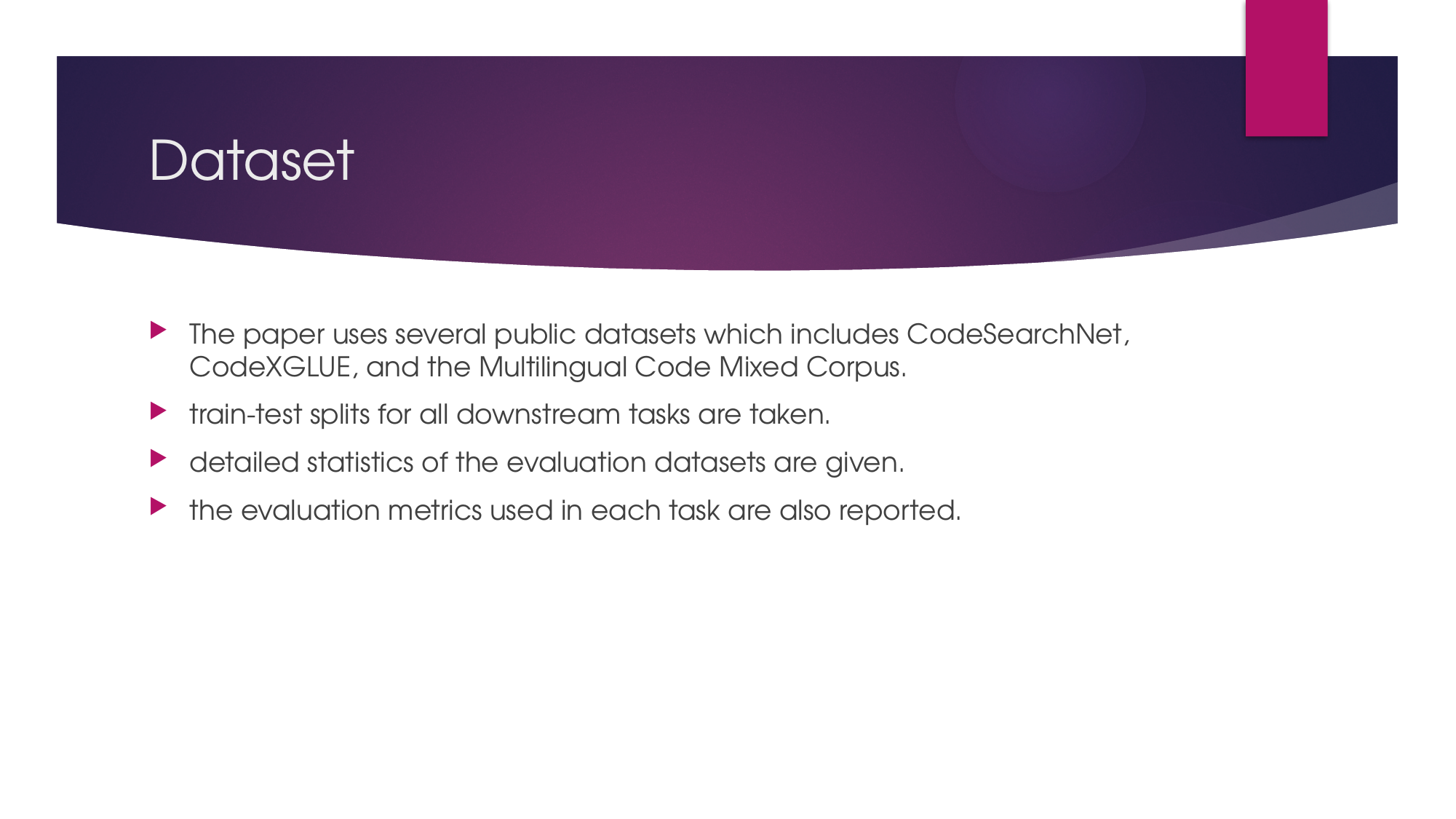

# Dataset
The paper uses several public datasets which includes CodeSearchNet, CodeXGLUE, and the Multilingual Code Mixed Corpus.
train-test splits for all downstream tasks are taken.
detailed statistics of the evaluation datasets are given.
the evaluation metrics used in each task are also reported.